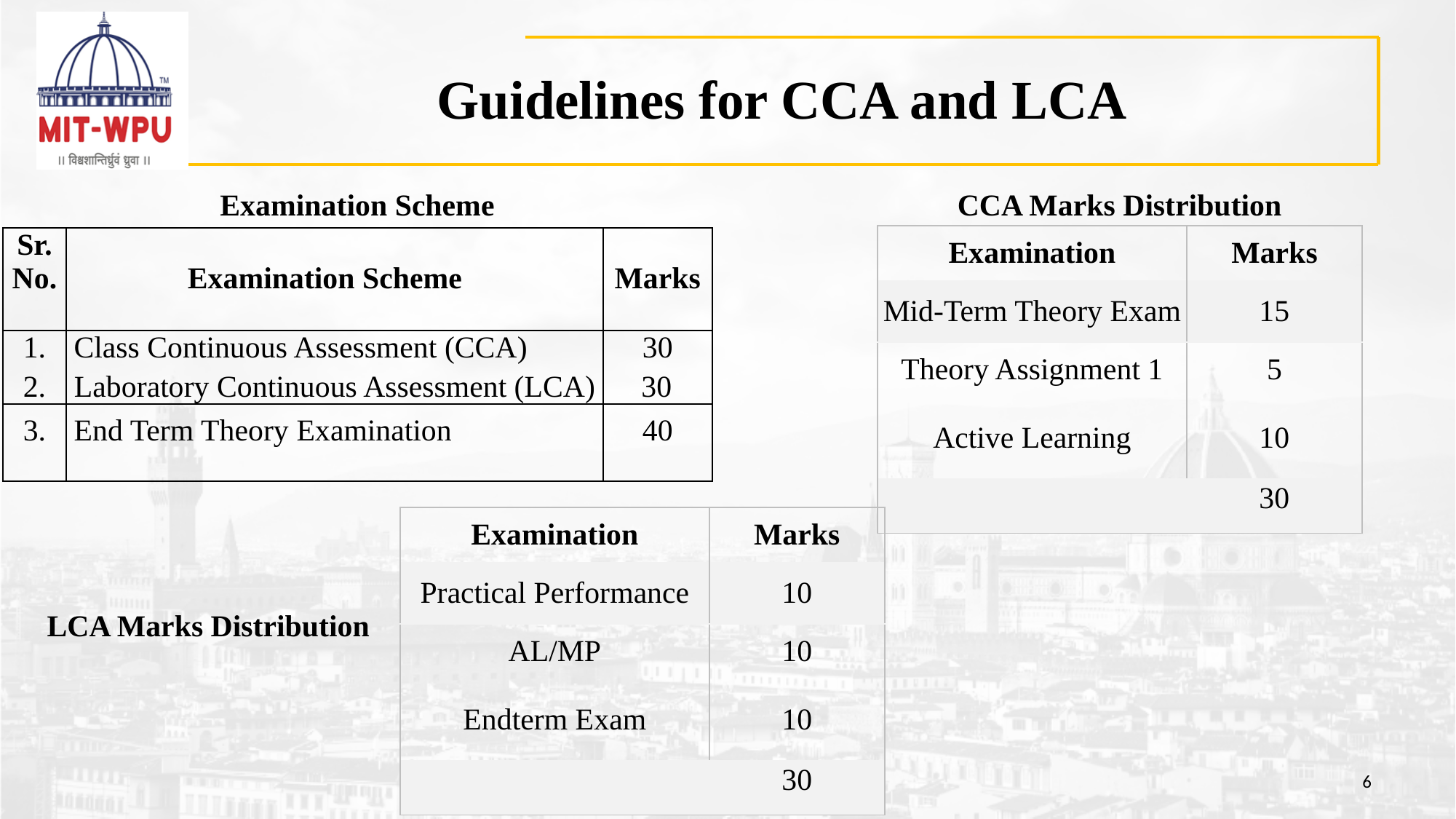

# Guidelines for CCA and LCA
Examination Scheme
CCA Marks Distribution
| Examination | Marks |
| --- | --- |
| Mid-Term Theory Exam | 15 |
| Theory Assignment 1 | 5 |
| Active Learning | 10 |
|  | 30 |
|  |  |
| Sr. No. | Examination Scheme | Marks |
| --- | --- | --- |
|  |  |  |
| 1. | Class Continuous Assessment (CCA) | 30 |
| 2. | Laboratory Continuous Assessment (LCA) | 30 |
| 3. | End Term Theory Examination | 40 |
|  |  |  |
| Examination | Marks |
| --- | --- |
| Practical Performance | 10 |
| AL/MP | 10 |
| Endterm Exam | 10 |
|  | 30 |
|  |  |
LCA Marks Distribution
6